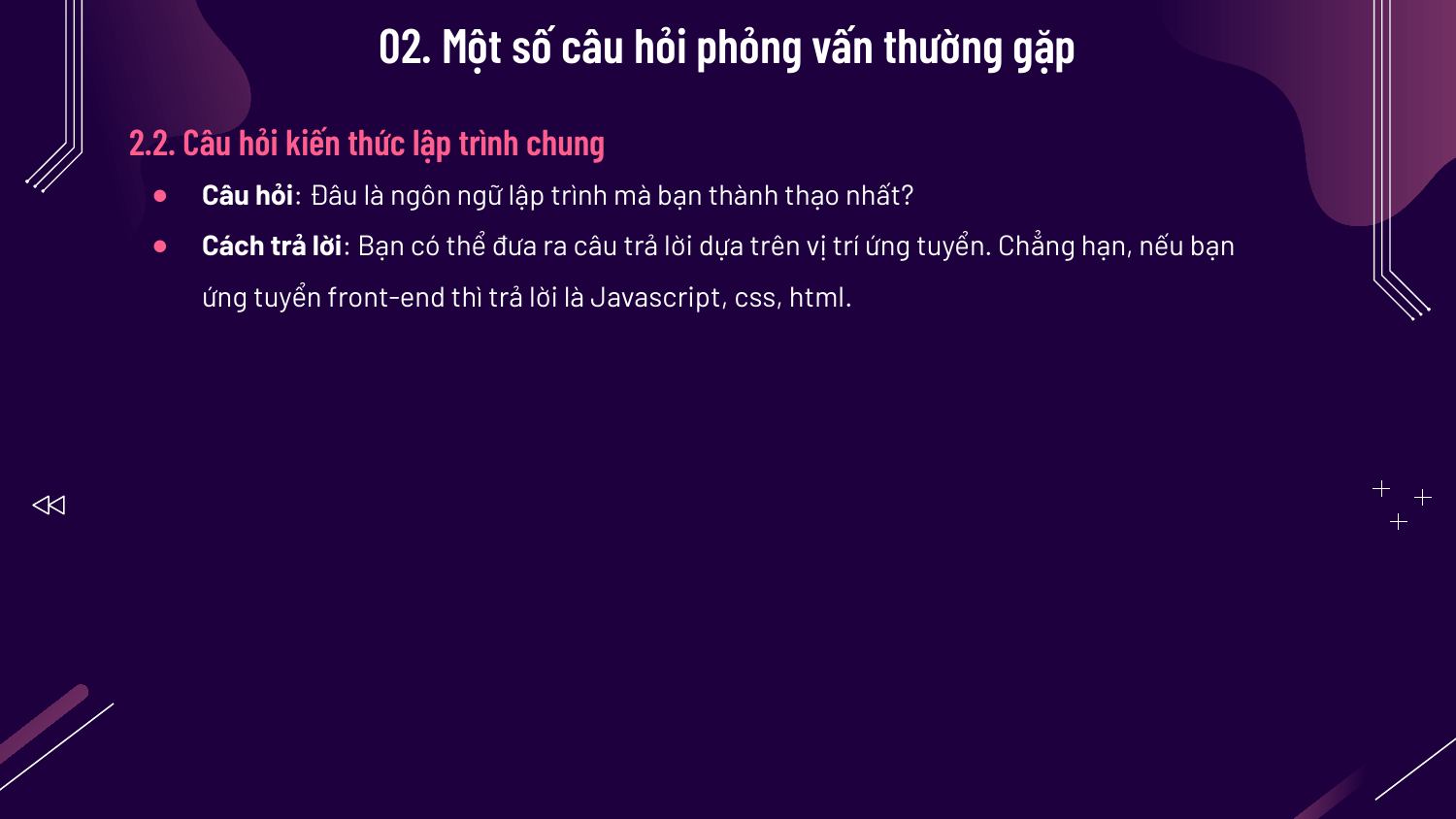

# 02. Một số câu hỏi phỏng vấn thường gặp
2.2. Câu hỏi kiến thức lập trình chung
Câu hỏi: Đâu là ngôn ngữ lập trình mà bạn thành thạo nhất?
Cách trả lời: Bạn có thể đưa ra câu trả lời dựa trên vị trí ứng tuyển. Chẳng hạn, nếu bạn ứng tuyển front-end thì trả lời là Javascript, css, html.